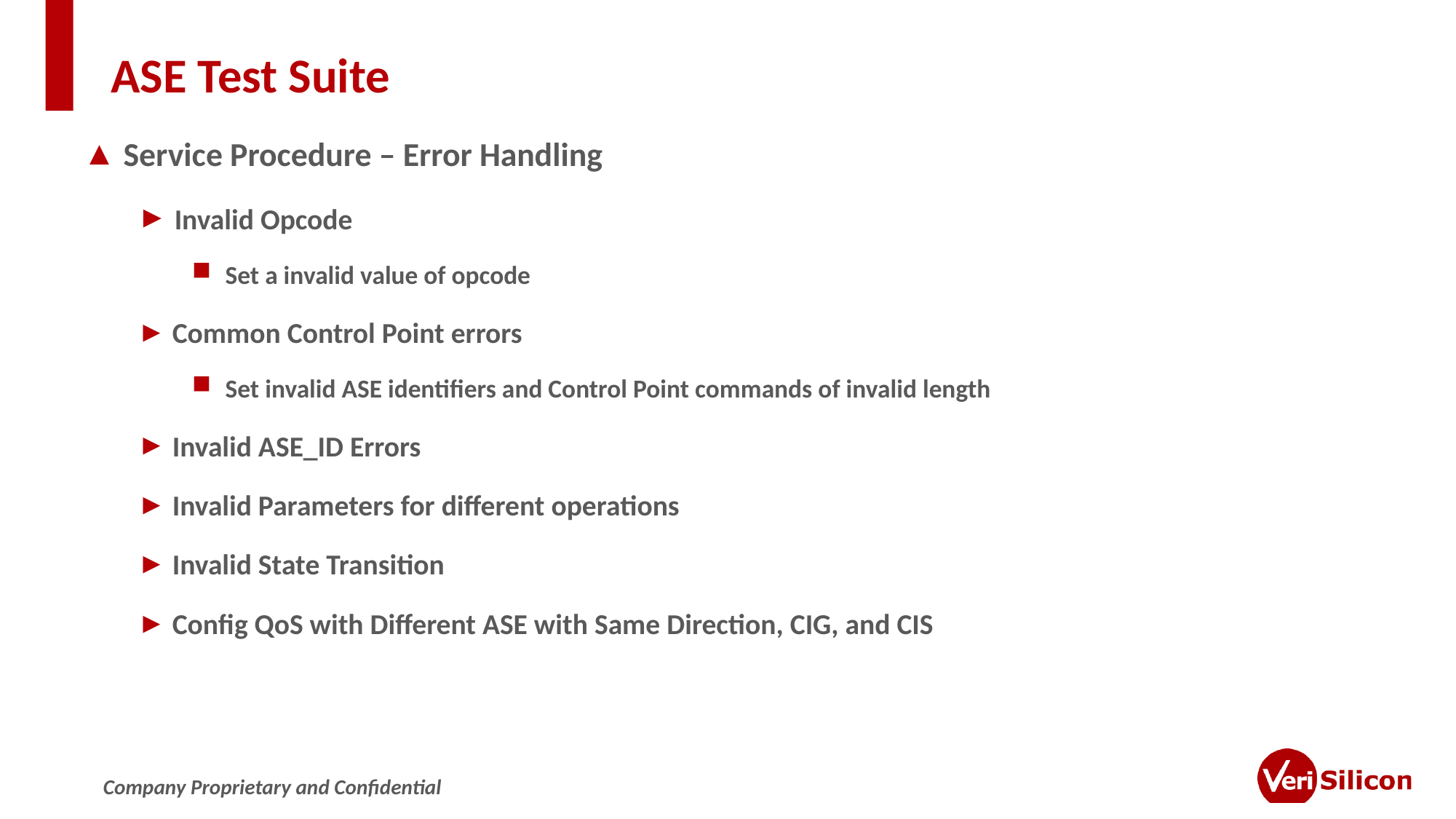

# ASE Test Suite
 Service Procedure – Error Handling
 Invalid Opcode
 Set a invalid value of opcode
 Common Control Point errors
 Set invalid ASE identifiers and Control Point commands of invalid length
 Invalid ASE_ID Errors
 Invalid Parameters for different operations
 Invalid State Transition
 Config QoS with Different ASE with Same Direction, CIG, and CIS